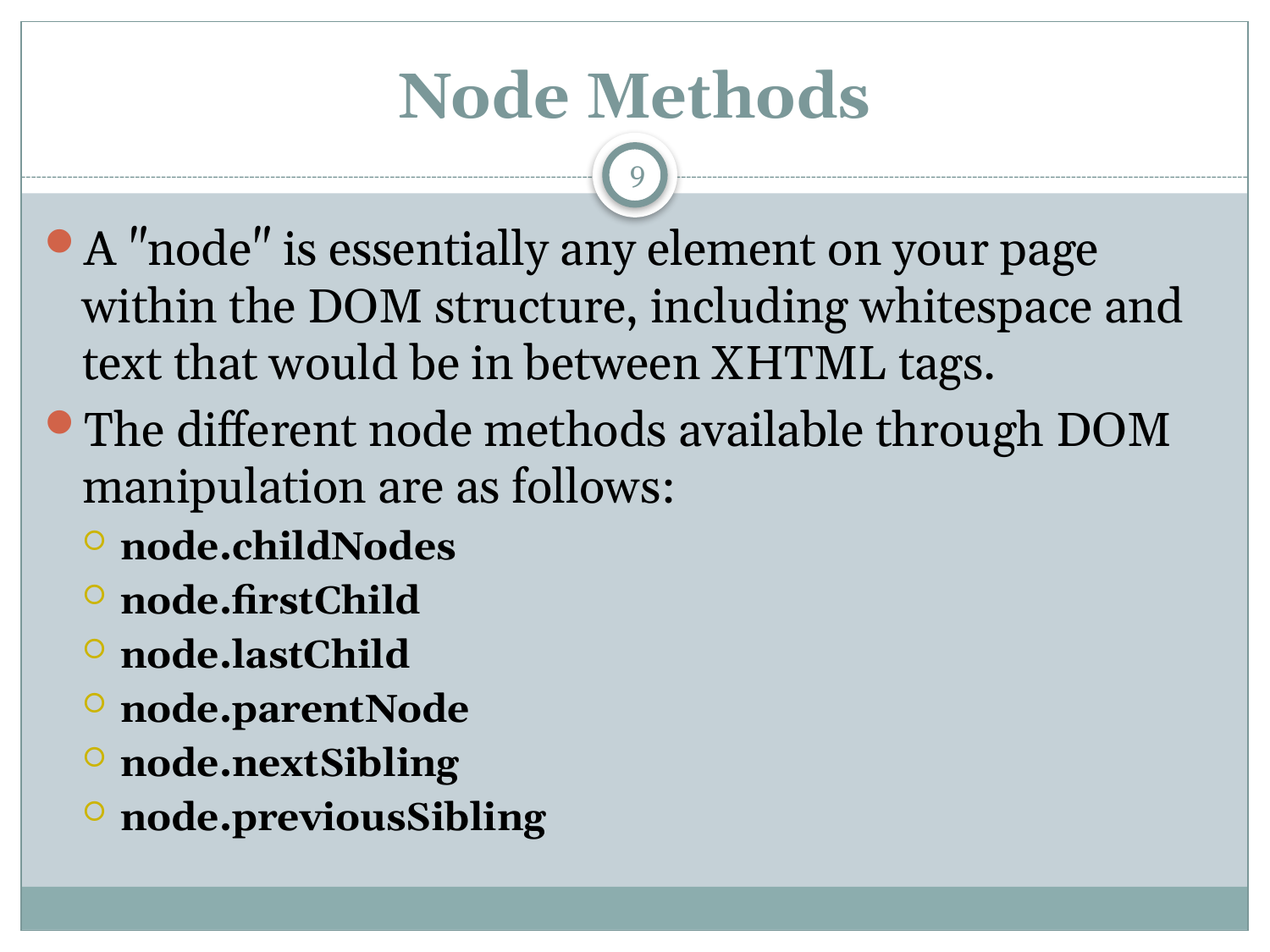

# Node Methods
9
A "node" is essentially any element on your page within the DOM structure, including whitespace and text that would be in between XHTML tags.
The different node methods available through DOM manipulation are as follows:
node.childNodes
node.firstChild
node.lastChild
node.parentNode
node.nextSibling
node.previousSibling